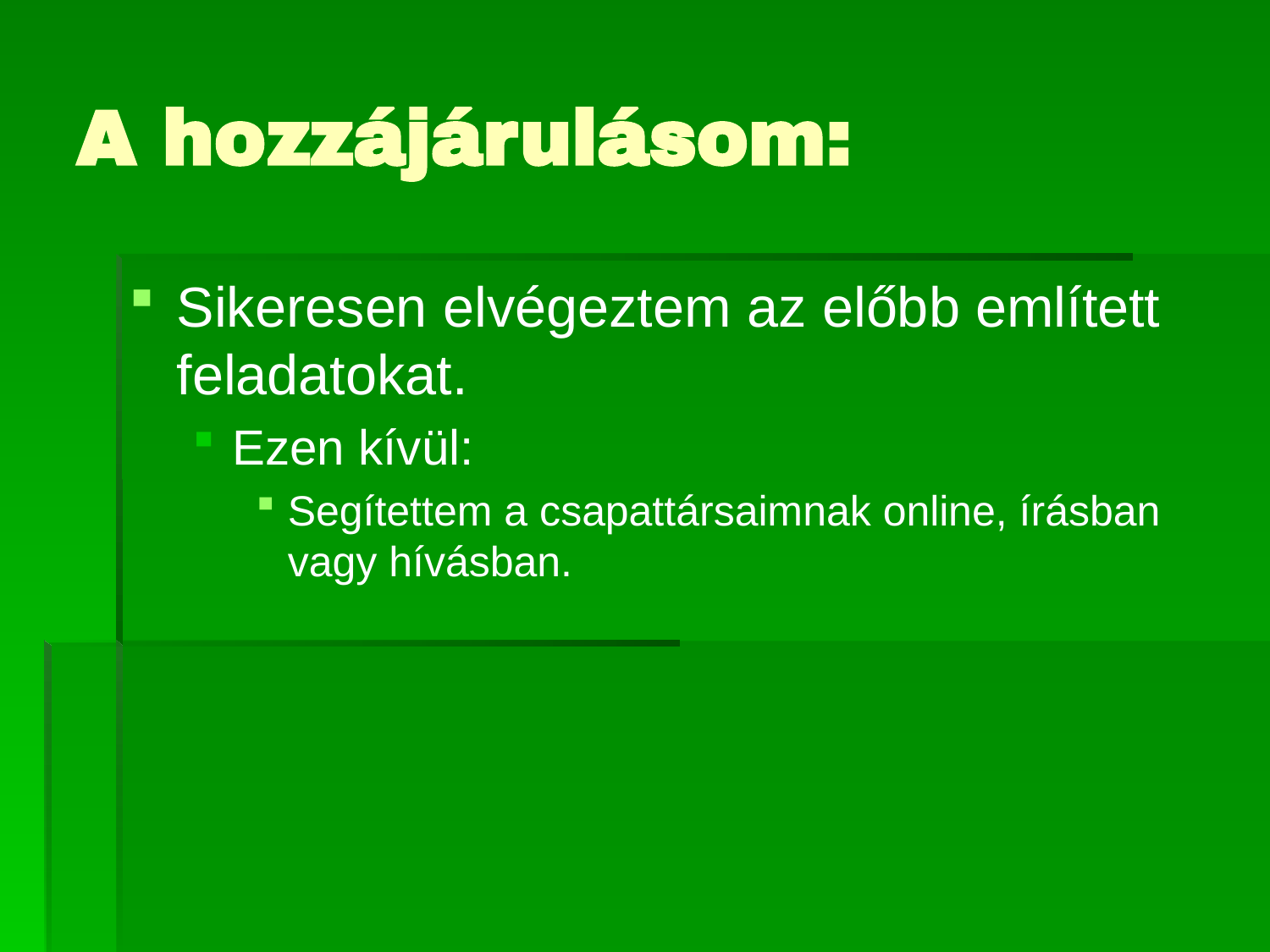

# A hozzájárulásom:
Sikeresen elvégeztem az előbb említett feladatokat.
Ezen kívül:
Segítettem a csapattársaimnak online, írásban vagy hívásban.